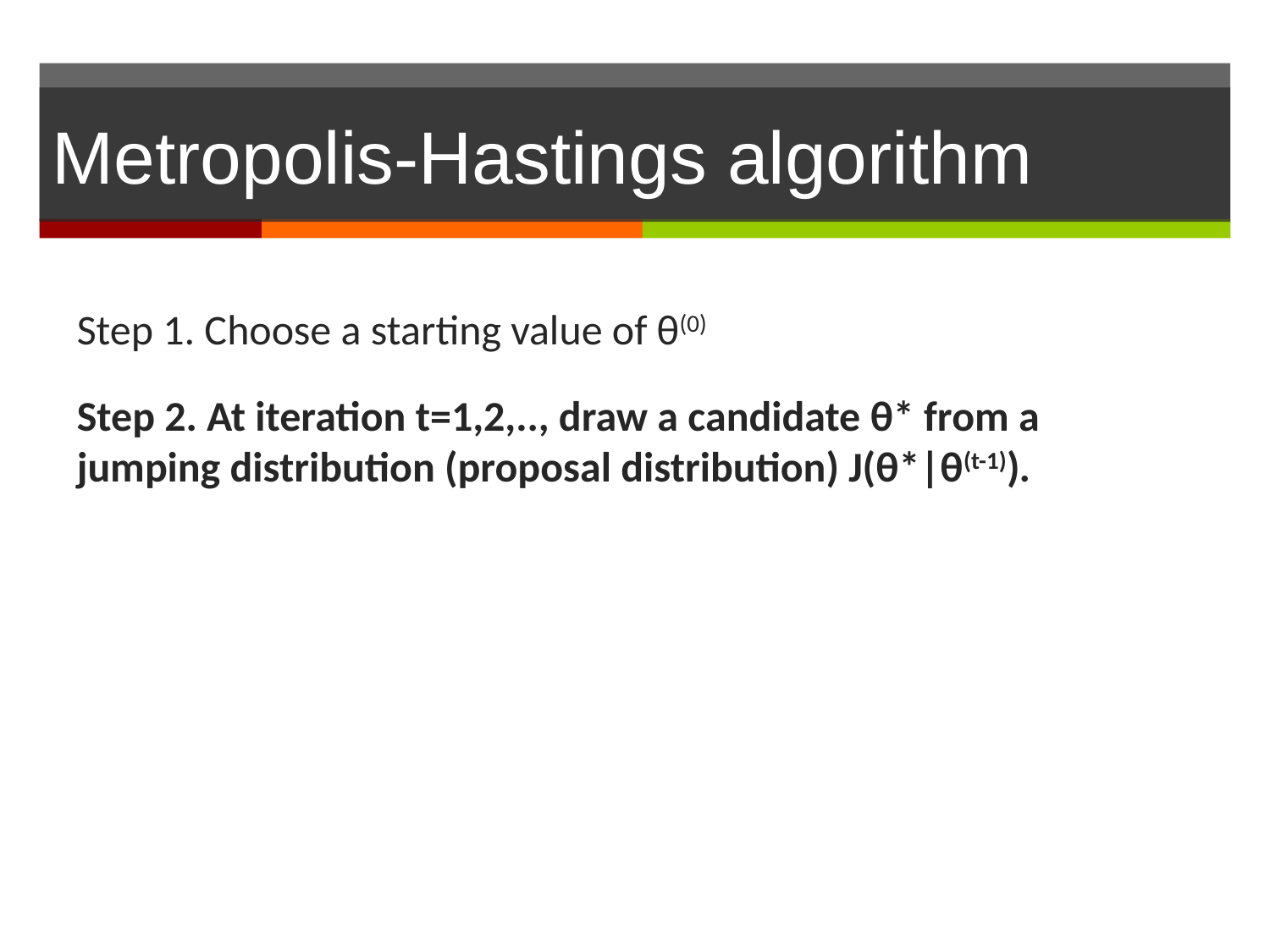

# Metropolis-Hastings algorithm
Step 1. Choose a starting value of θ(0)
Step 2. At iteration t=1,2,.., draw a candidate θ* from a jumping distribution (proposal distribution) J(θ*|θ(t-1)).